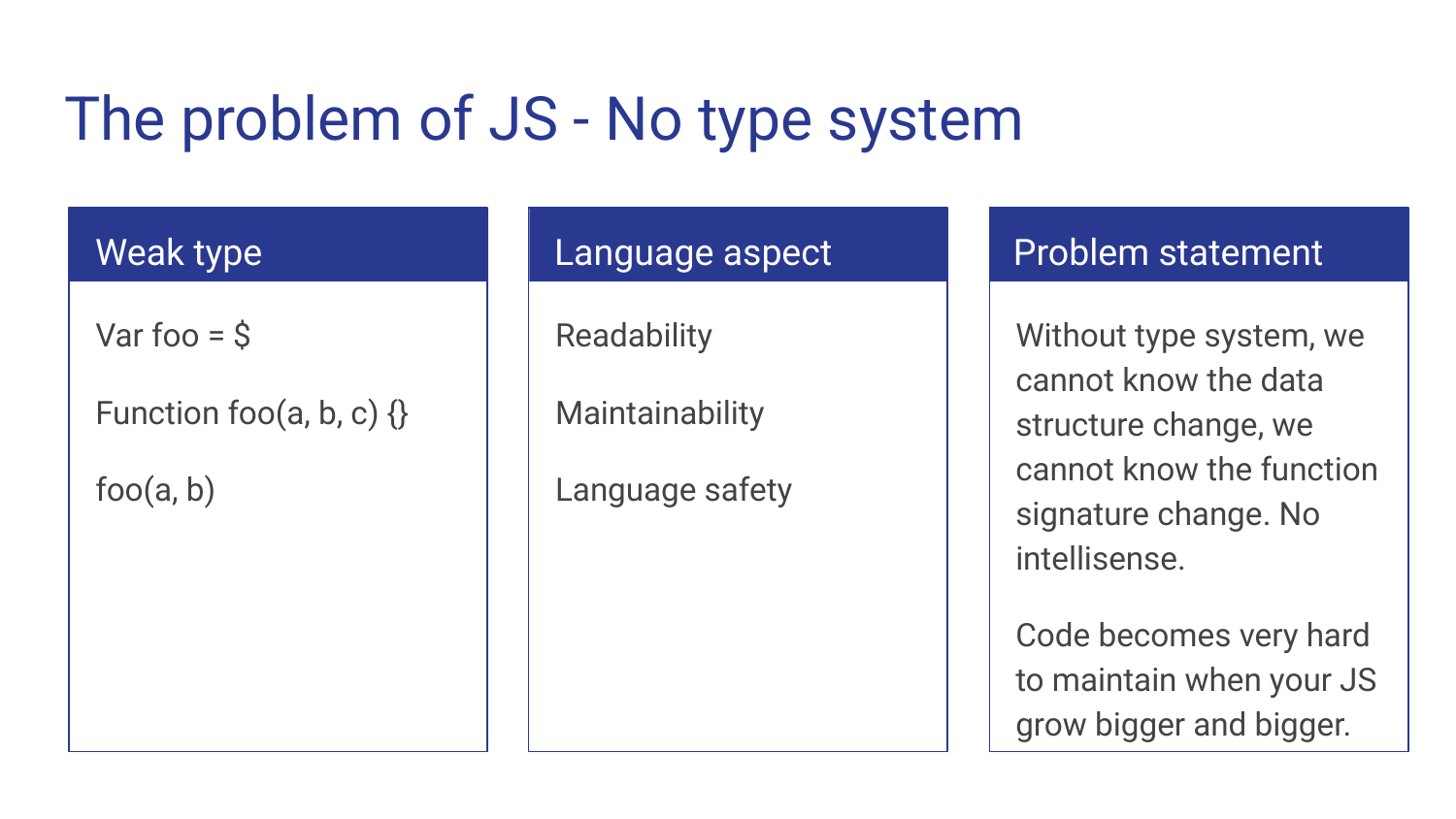

# The problem of JS - No type system

Weak type

Language aspect

Problem statement
Var foo = $
Function foo(a, b, c) {}
foo(a, b)
Readability
Maintainability
Language safety
Without type system, we cannot know the data structure change, we cannot know the function signature change. No intellisense.
Code becomes very hard to maintain when your JS grow bigger and bigger.